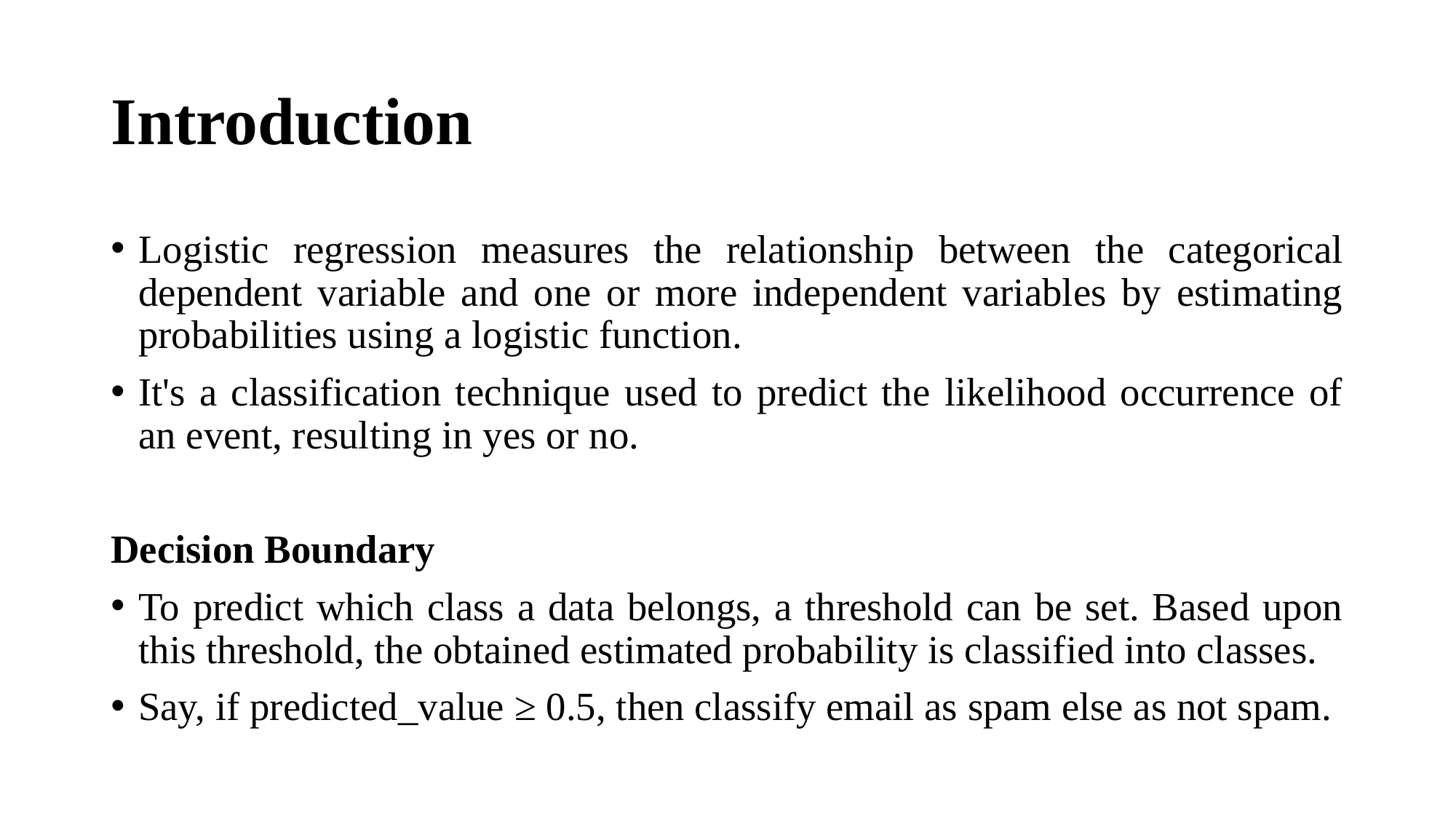

# Introduction
Logistic regression measures the relationship between the categorical dependent variable and one or more independent variables by estimating probabilities using a logistic function.
It's a classification technique used to predict the likelihood occurrence of an event, resulting in yes or no.

Decision Boundary
To predict which class a data belongs, a threshold can be set. Based upon this threshold, the obtained estimated probability is classified into classes.
Say, if predicted_value ≥ 0.5, then classify email as spam else as not spam.